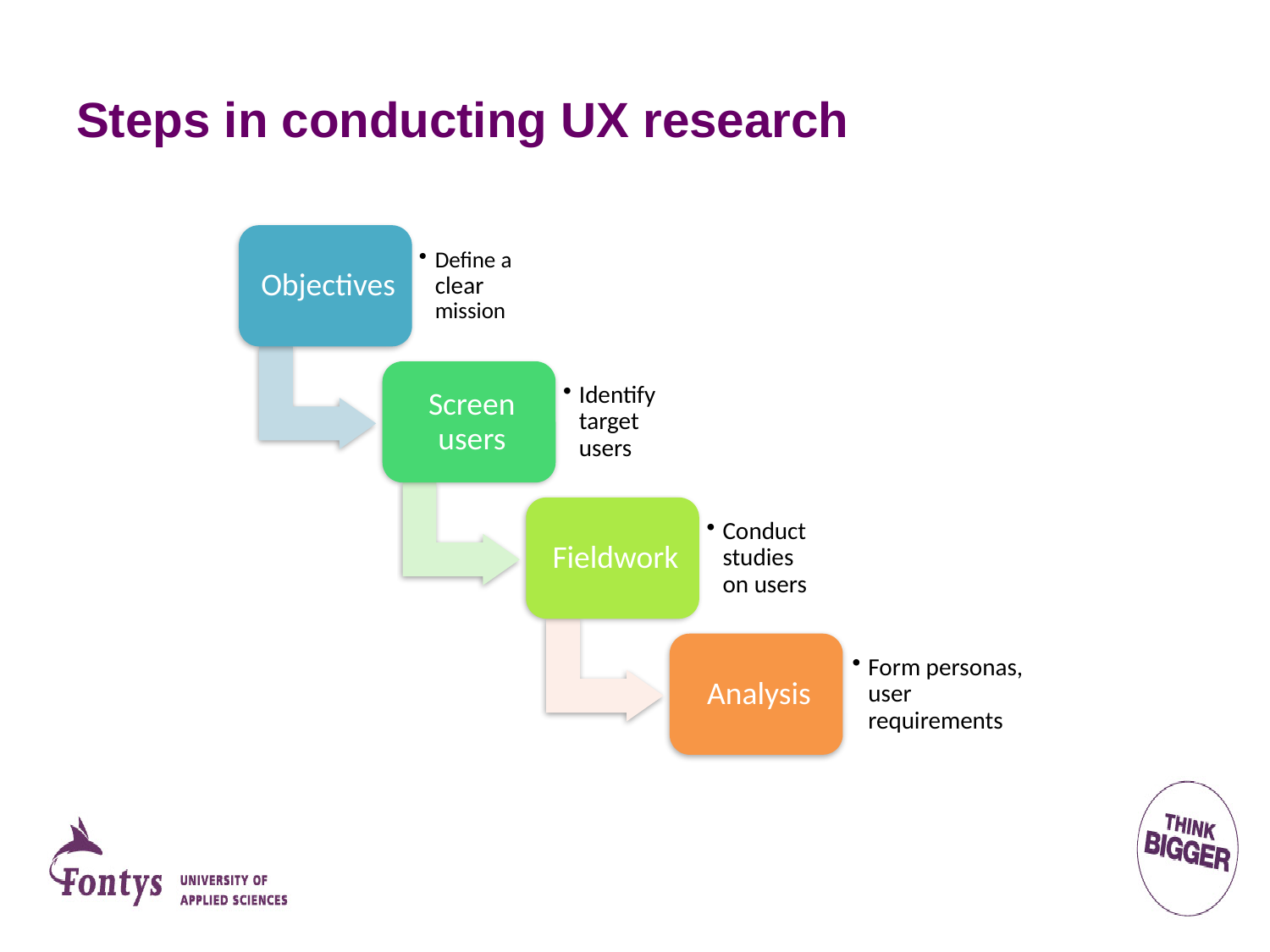

# Steps in conducting UX research
Objectives
Define a clear mission
Screen users
Identify target users
Fieldwork
Conduct studies on users
Analysis
Form personas, user requirements